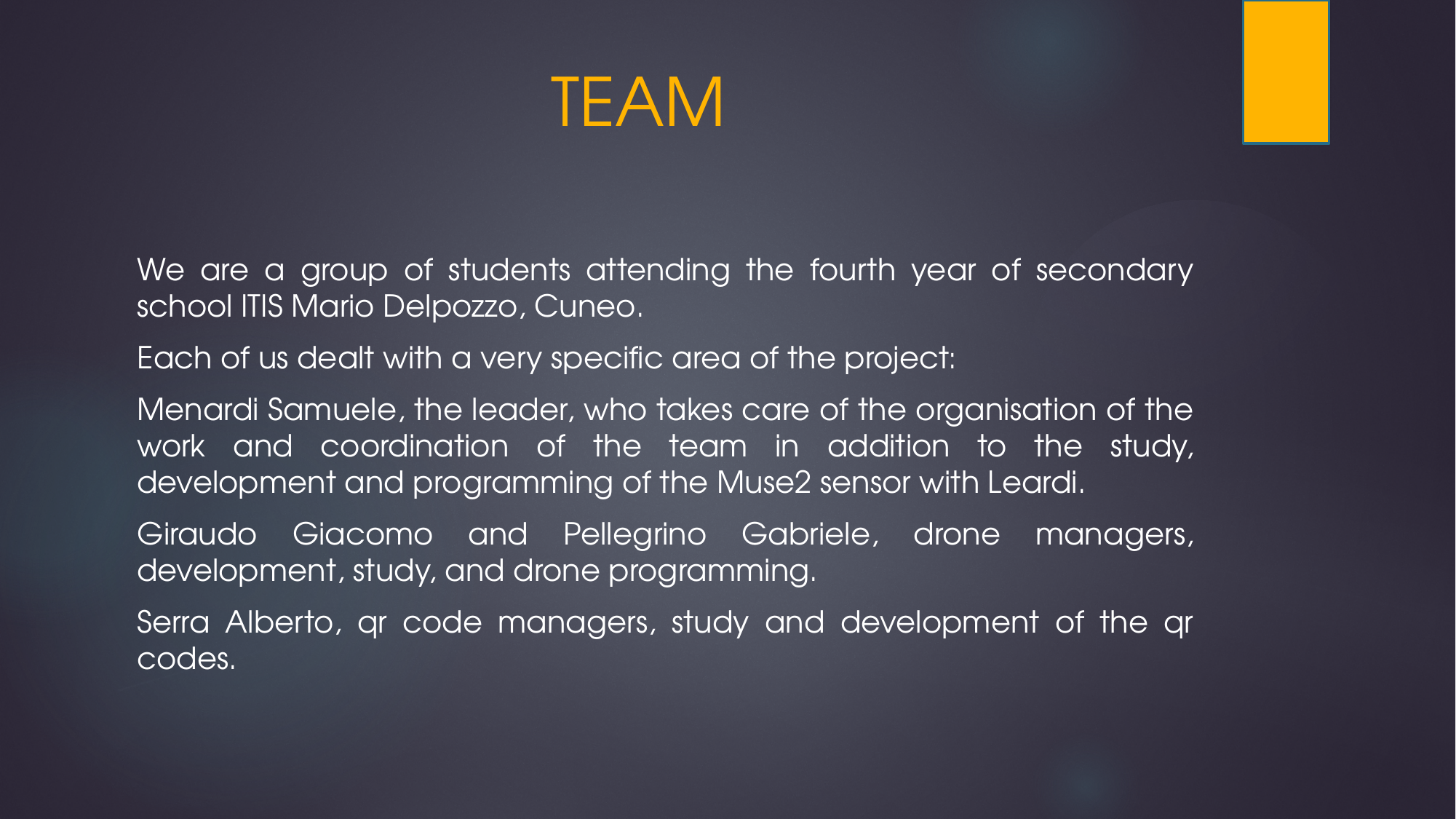

# TEAM
We are a group of students attending the fourth year of secondary school ITIS Mario Delpozzo, Cuneo.
Each of us dealt with a very specific area of the project:
Menardi Samuele, the leader, who takes care of the organisation of the work and coordination of the team in addition to the study, development and programming of the Muse2 sensor with Leardi.
Giraudo Giacomo and Pellegrino Gabriele, drone managers, development, study, and drone programming.
Serra Alberto, qr code managers, study and development of the qr codes.